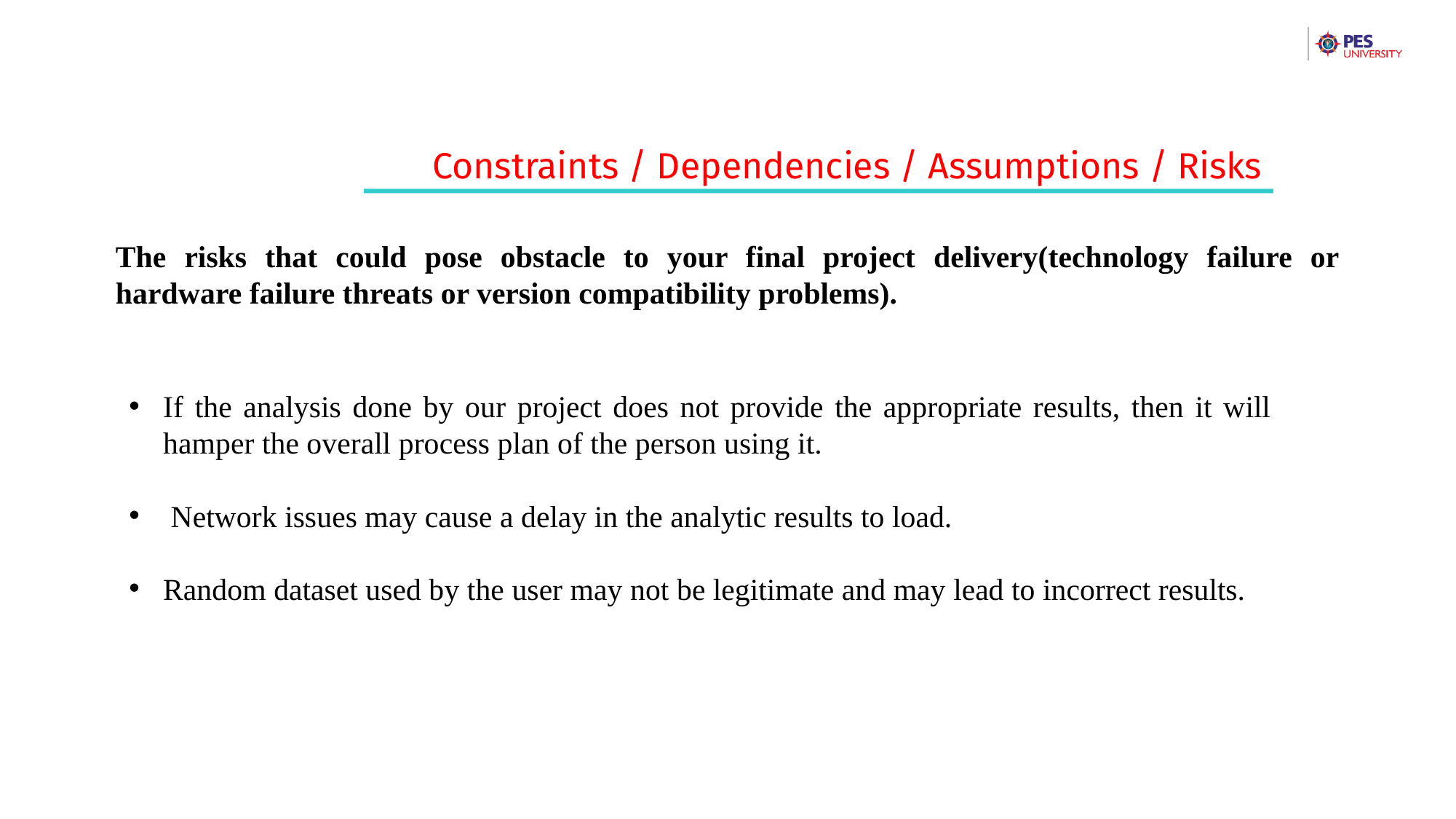

Constraints / Dependencies / Assumptions / Risks

The risks that could pose obstacle to your final project delivery(technology failure or hardware failure threats or version compatibility problems).

If the analysis done by our project does not provide the appropriate results, then it will hamper the overall process plan of the person using it.

 Network issues may cause a delay in the analytic results to load.

Random dataset used by the user may not be legitimate and may lead to incorrect results.